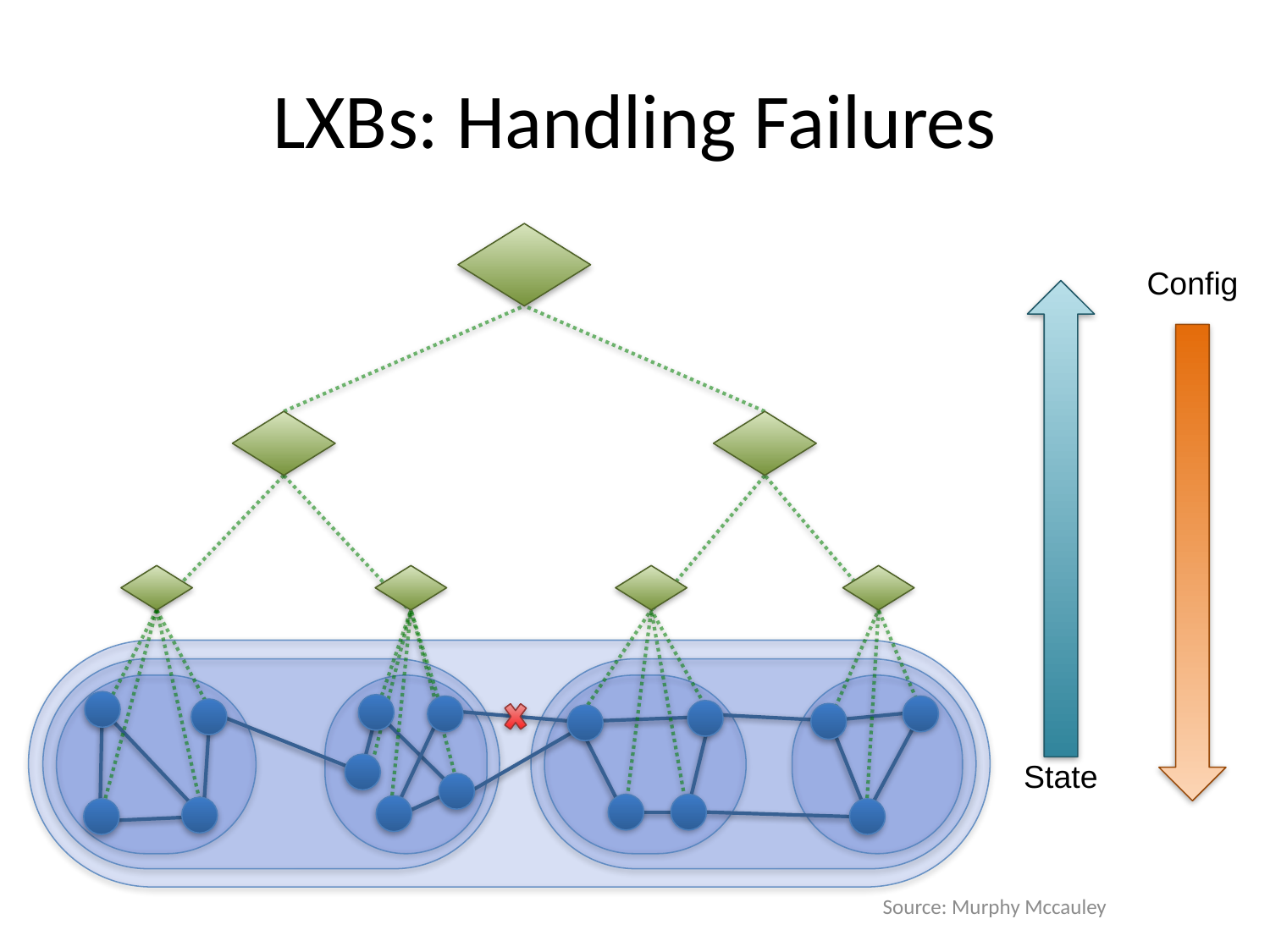

# LXBs: Handling Failures

Config

State

Source: Murphy Mccauley

51